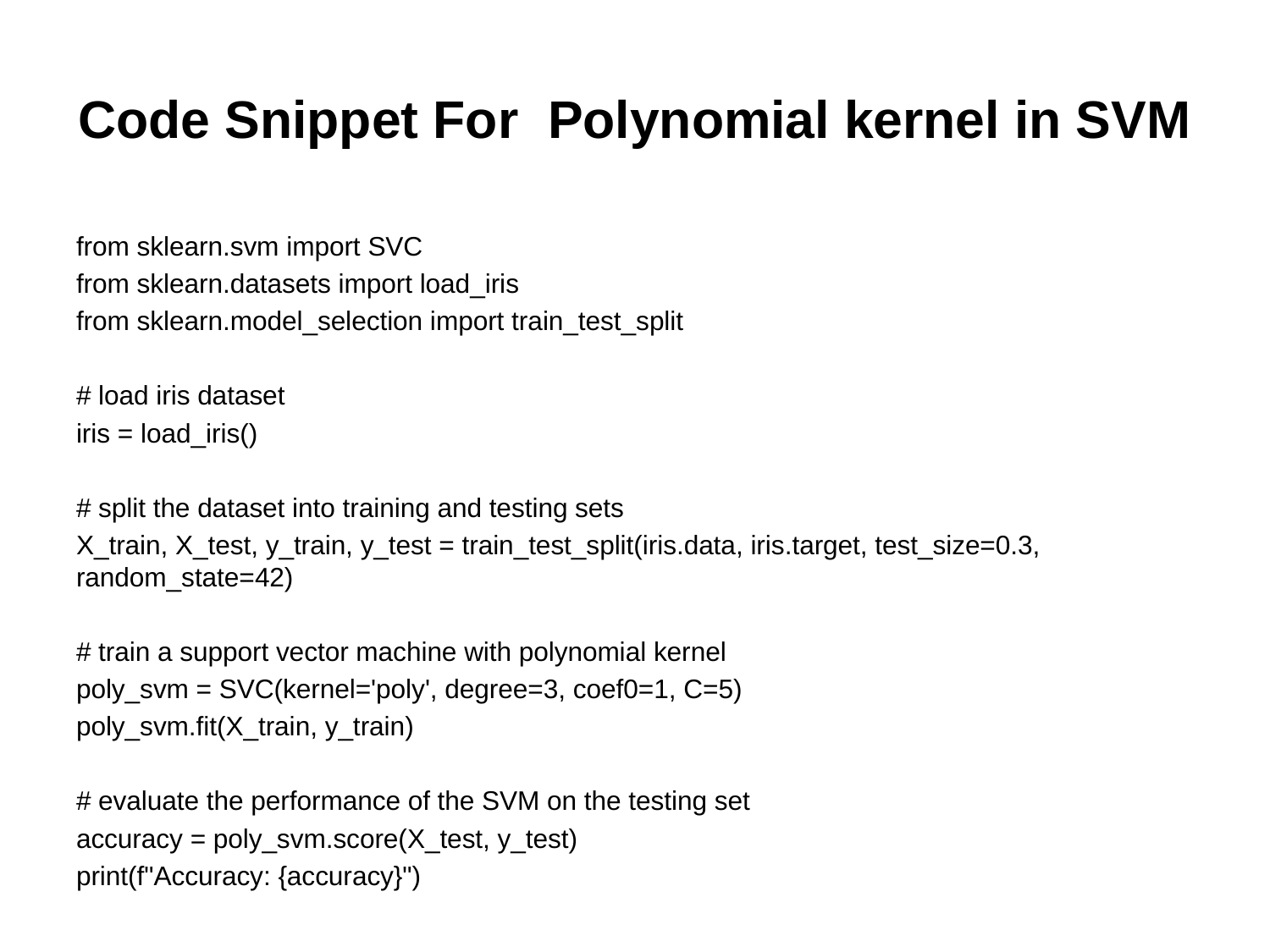

# Code Snippet For  Polynomial kernel in SVM

from sklearn.svm import SVC
from sklearn.datasets import load_iris
from sklearn.model_selection import train_test_split

# load iris dataset
iris = load_iris()

# split the dataset into training and testing sets
X_train, X_test, y_train, y_test = train_test_split(iris.data, iris.target, test_size=0.3, random_state=42)

# train a support vector machine with polynomial kernel
poly_svm = SVC(kernel='poly', degree=3, coef0=1, C=5)
poly_svm.fit(X_train, y_train)

# evaluate the performance of the SVM on the testing set
accuracy = poly_svm.score(X_test, y_test)
print(f"Accuracy: {accuracy}")